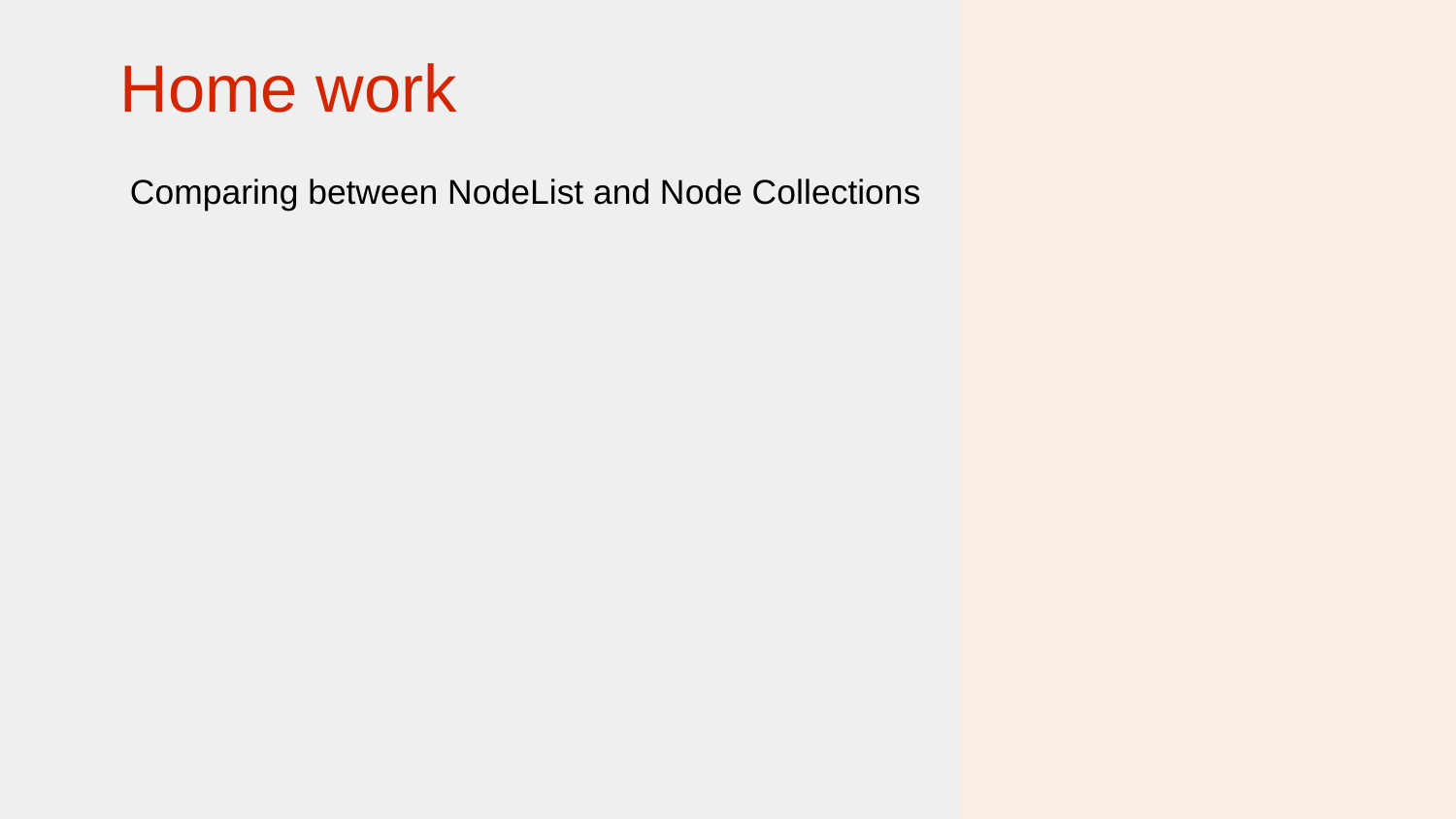

Home work
Comparing between NodeList and Node Collections